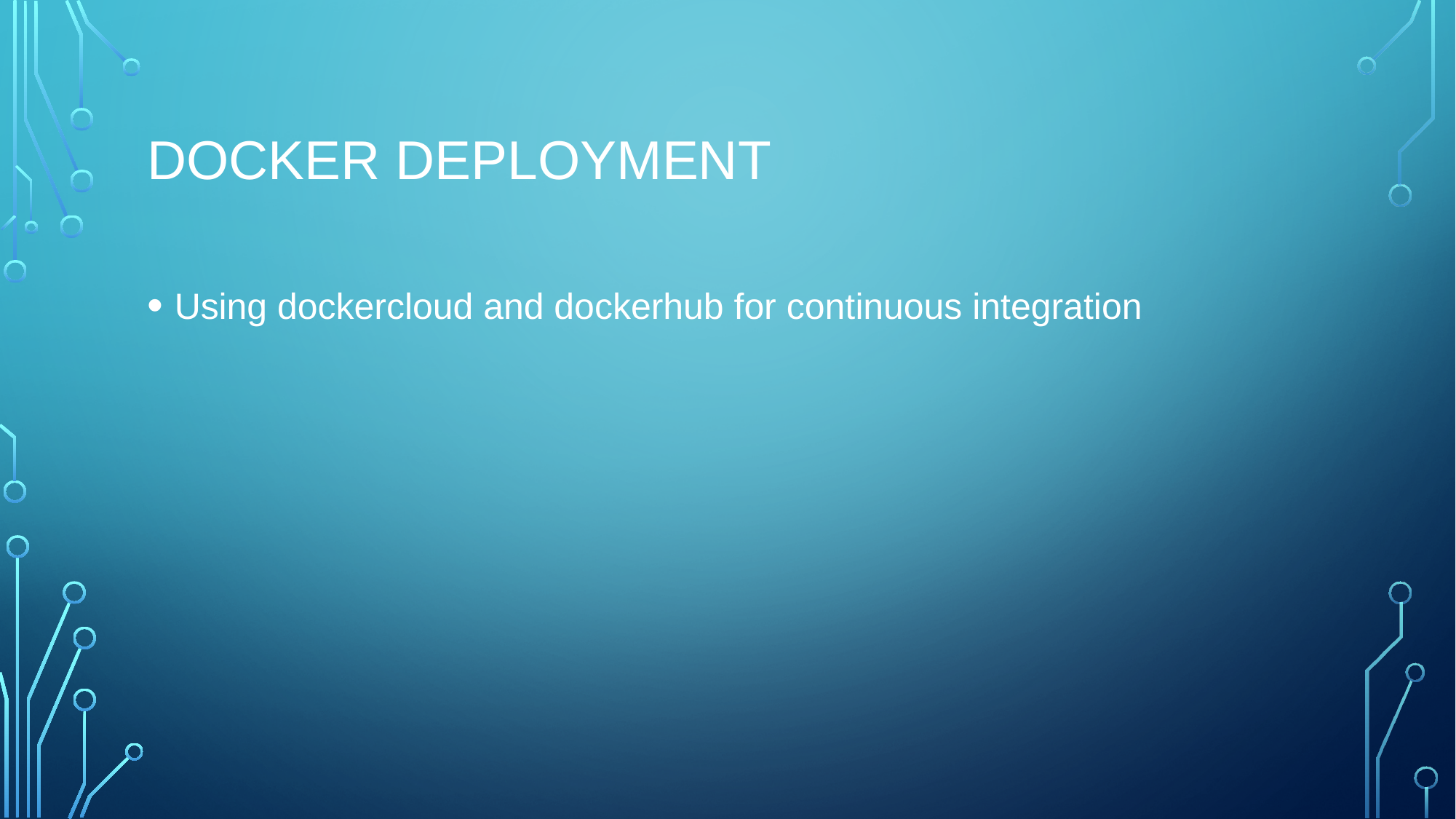

# DOCKER DEPLOYMENT
Using dockercloud and dockerhub for continuous integration